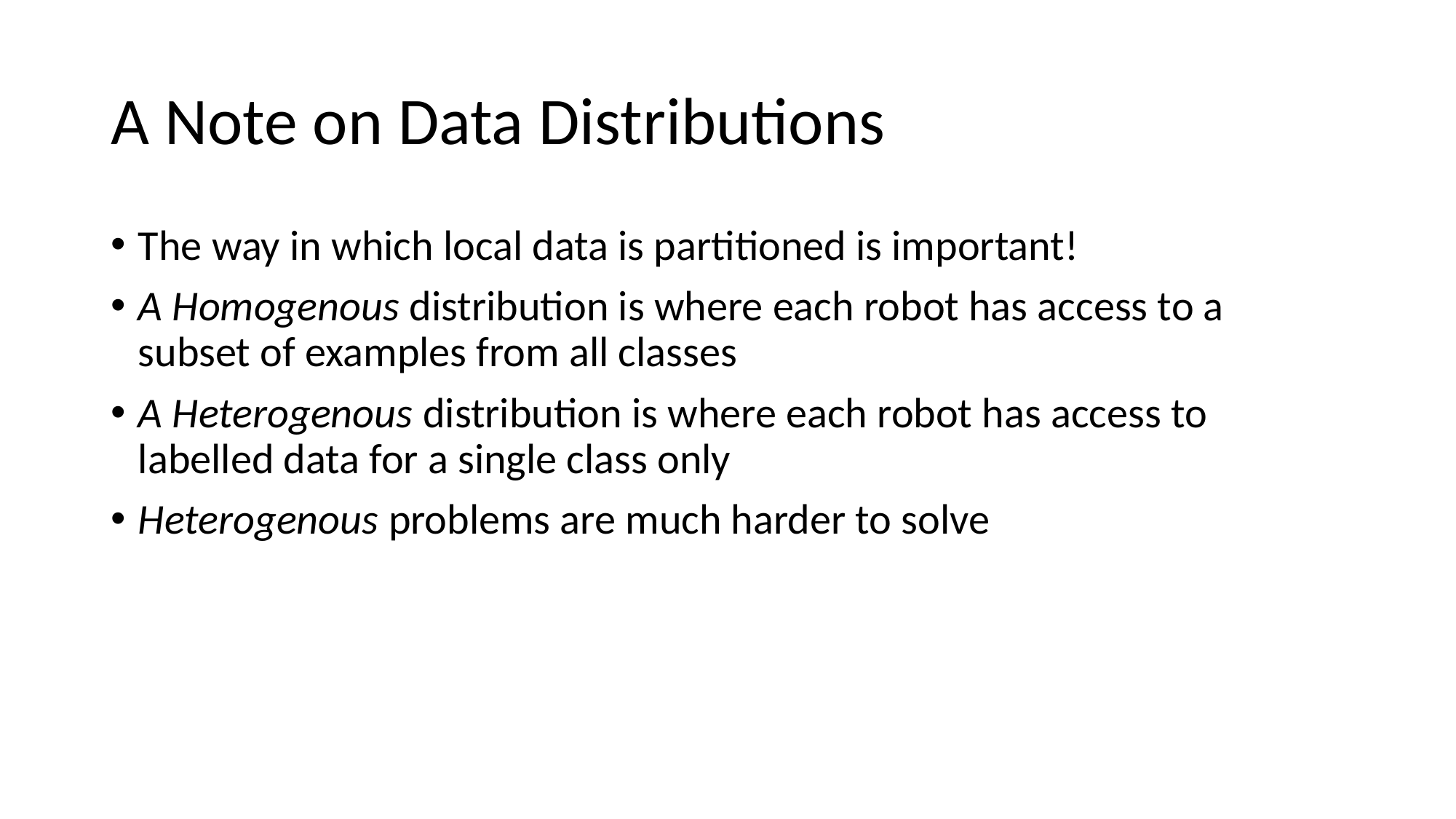

# A Note on Data Distributions
The way in which local data is partitioned is important!
A Homogenous distribution is where each robot has access to a subset of examples from all classes
A Heterogenous distribution is where each robot has access to labelled data for a single class only
Heterogenous problems are much harder to solve